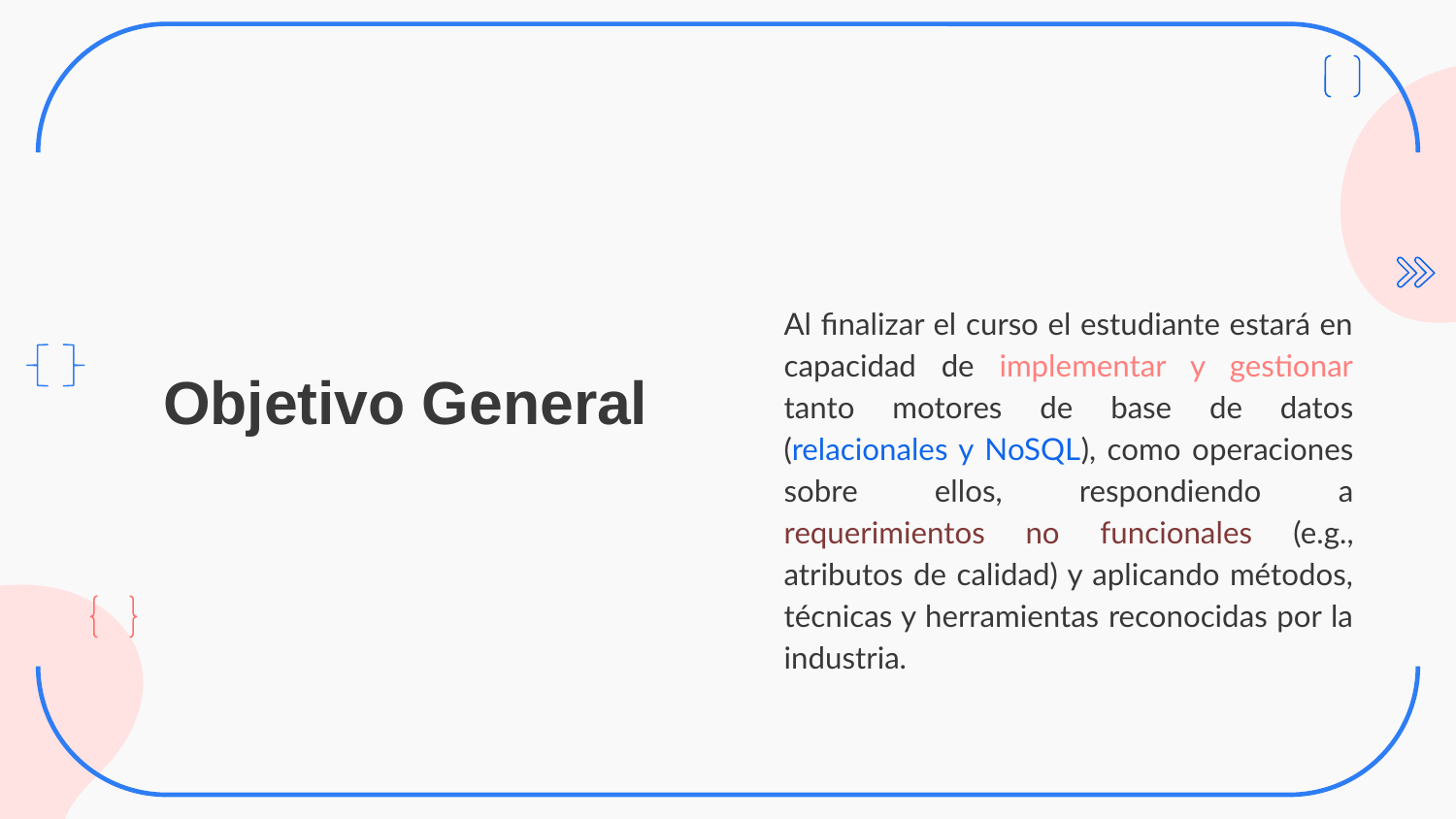

# Objetivo General
Al finalizar el curso el estudiante estará en capacidad de implementar y gestionar tanto motores de base de datos (relacionales y NoSQL), como operaciones sobre ellos, respondiendo a requerimientos no funcionales (e.g., atributos de calidad) y aplicando métodos, técnicas y herramientas reconocidas por la industria.